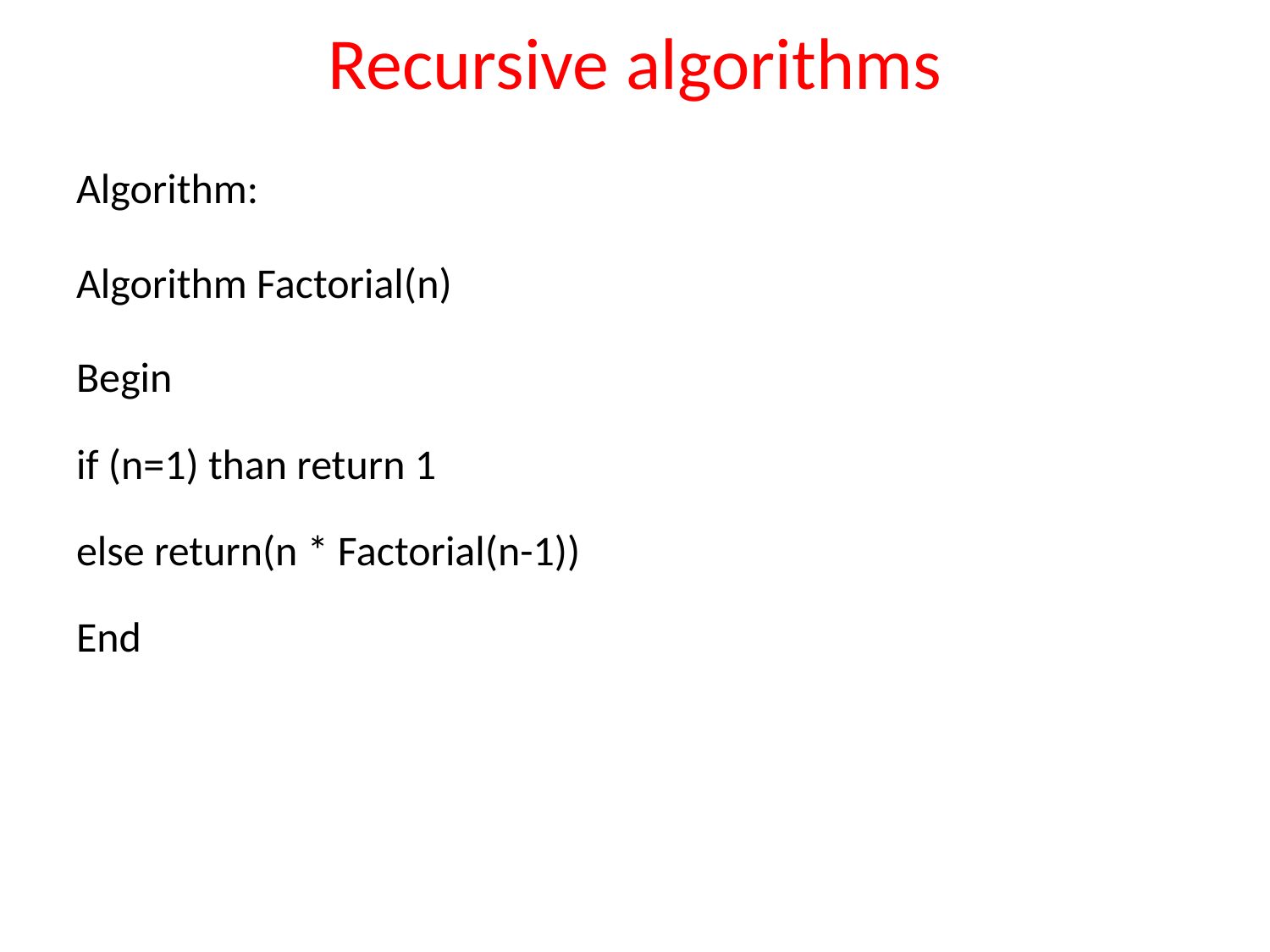

# Recursive algorithms
Algorithm:
Algorithm Factorial(n)
Begin
if (n=1) than return 1
else return(n * Factorial(n-1))
End